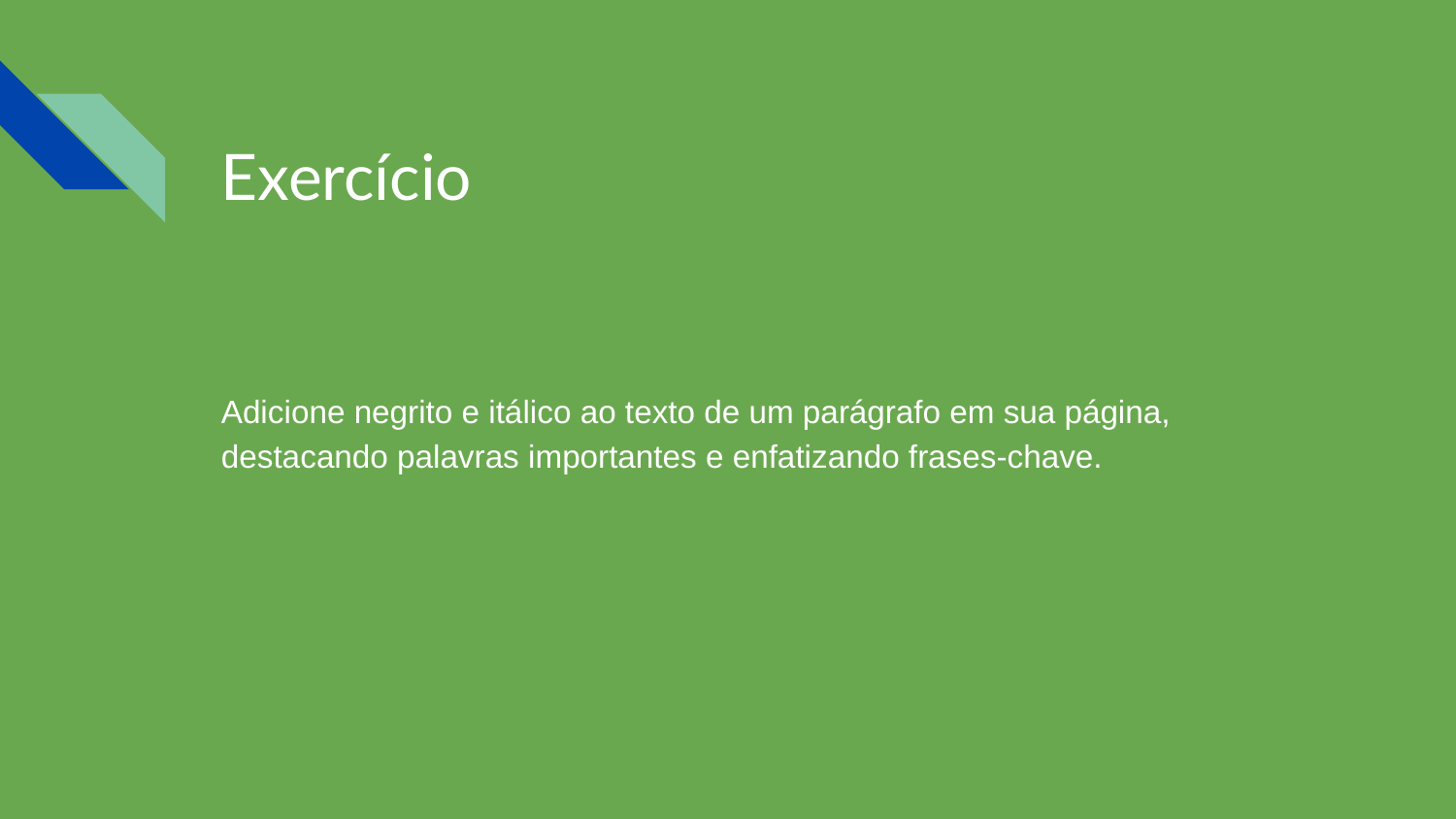

# Exercício
Adicione negrito e itálico ao texto de um parágrafo em sua página, destacando palavras importantes e enfatizando frases-chave.